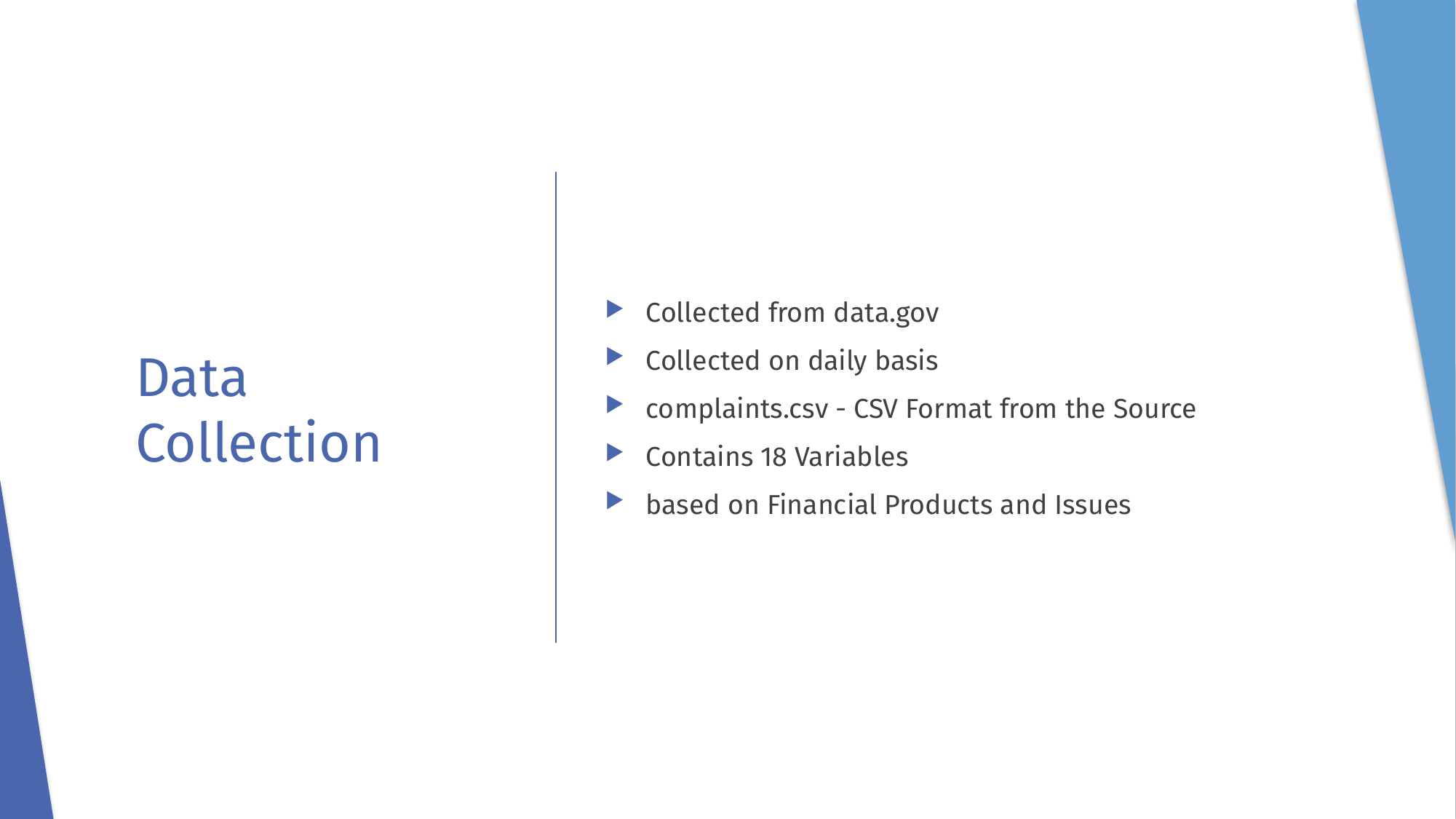

Collected from data.gov
Collected on daily basis
complaints.csv - CSV Format from the Source
Contains 18 Variables
based on Financial Products and Issues
# Data Collection